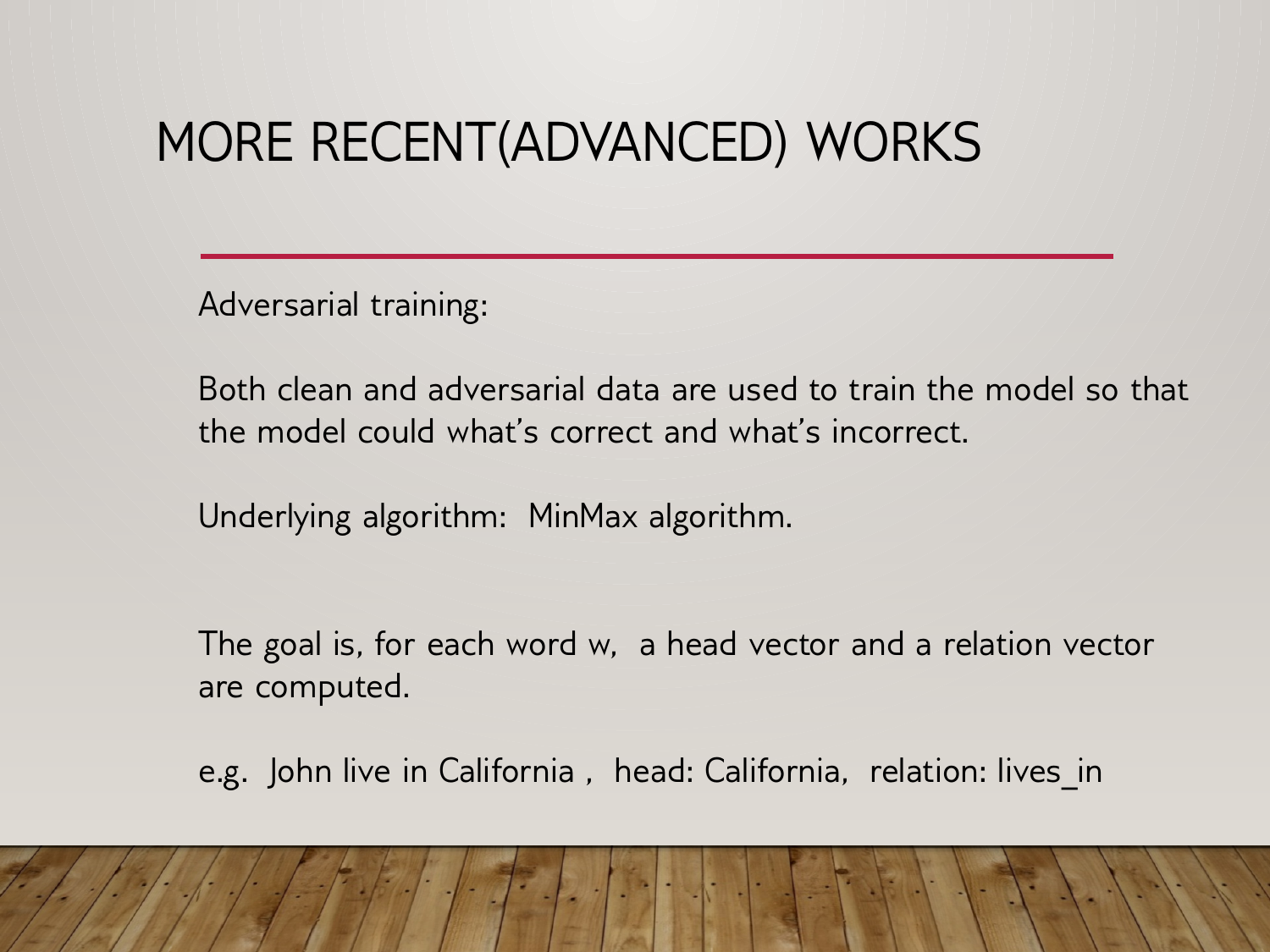

# More recent(Advanced) works

Adversarial training:

Both clean and adversarial data are used to train the model so that the model could what’s correct and what’s incorrect.

Underlying algorithm:  MinMax algorithm.

The goal is, for each word w,  a head vector and a relation vector are computed.

e.g.  John live in California ,  head: California,  relation: lives_in